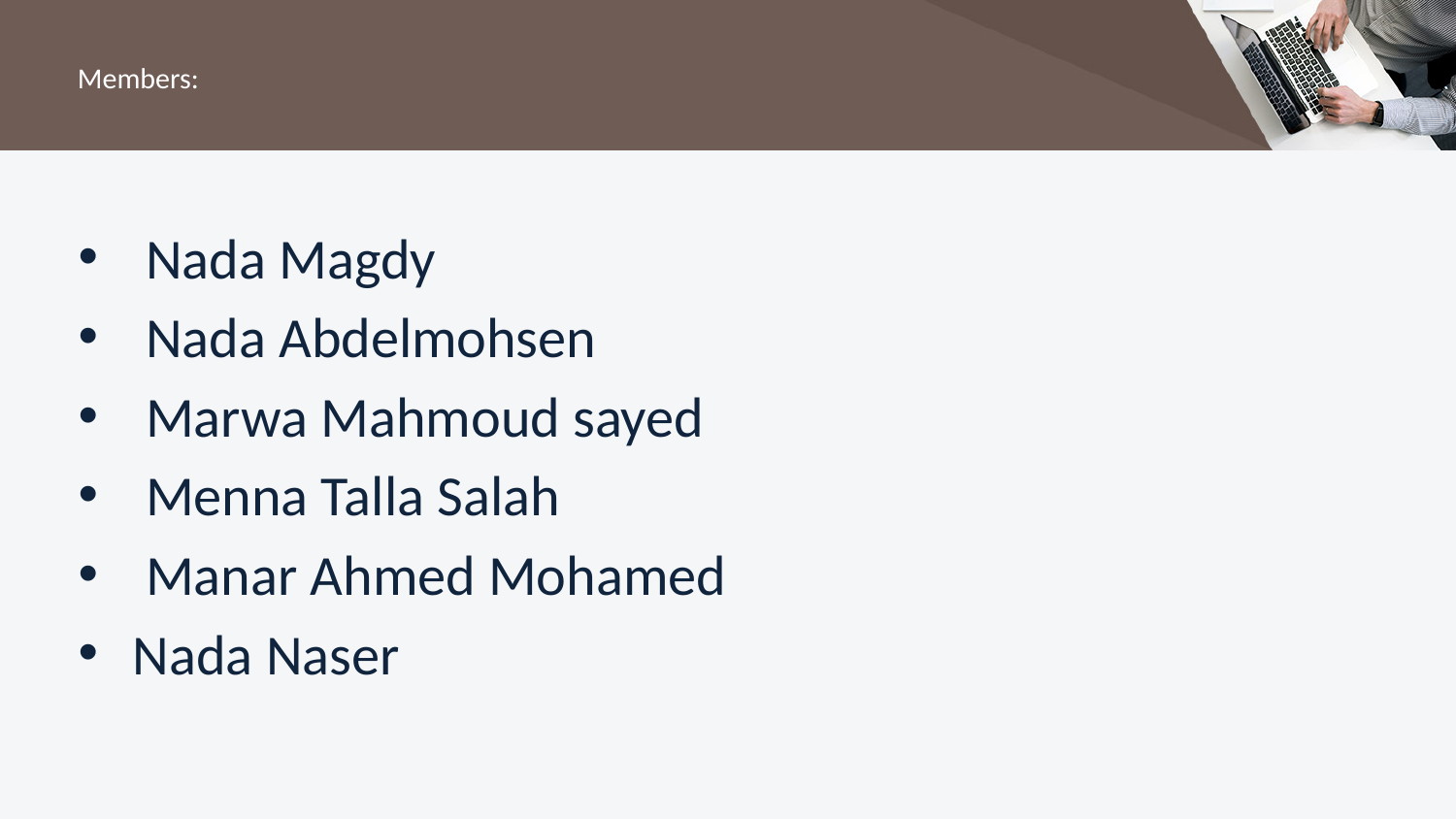

# Members:
 Nada Magdy
 Nada Abdelmohsen
 Marwa Mahmoud sayed
 Menna Talla Salah
 Manar Ahmed Mohamed
Nada Naser